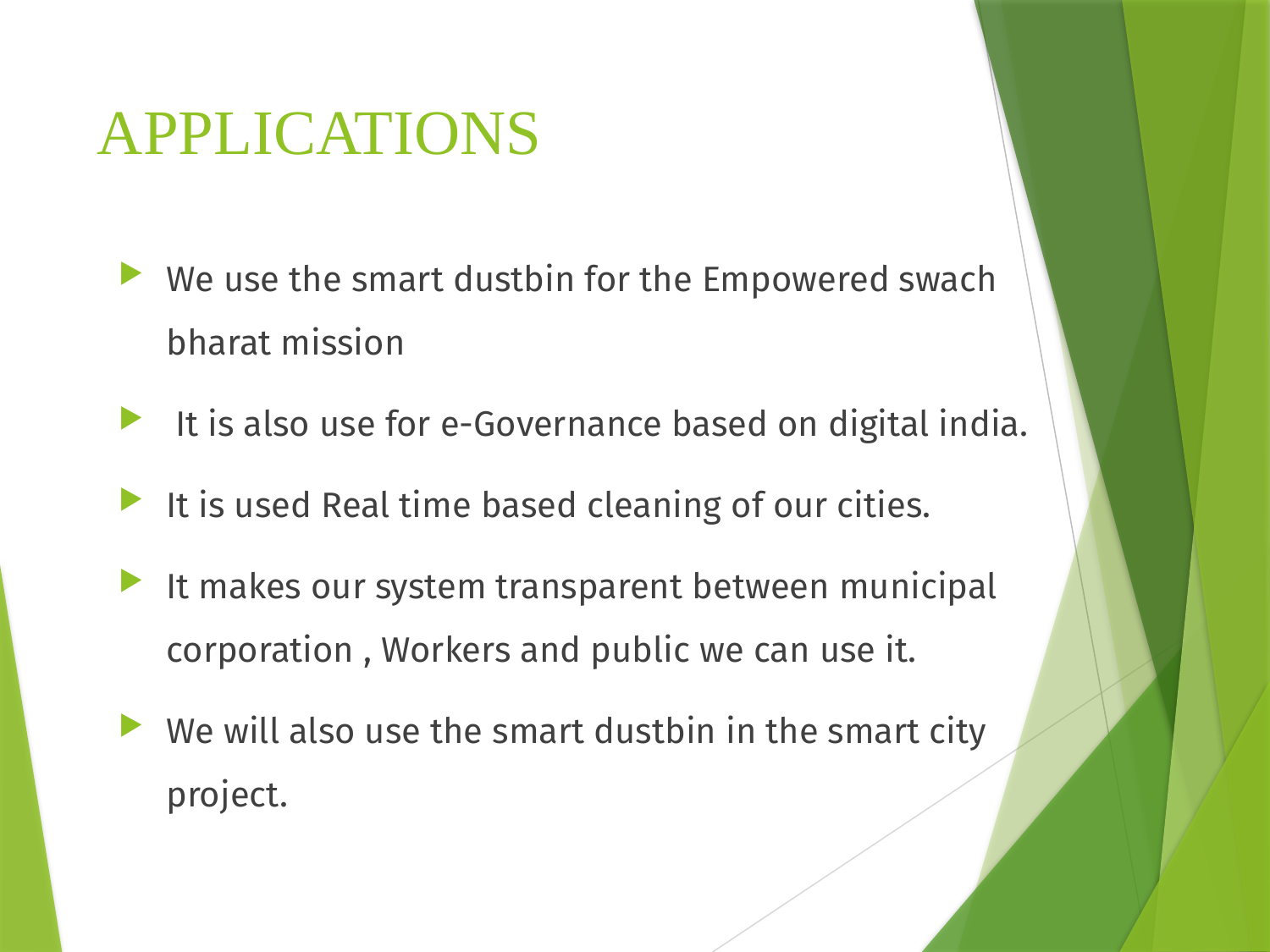

# APPLICATIONS
We use the smart dustbin for the Empowered swach bharat mission
 It is also use for e-Governance based on digital india.
It is used Real time based cleaning of our cities.
It makes our system transparent between municipal corporation , Workers and public we can use it.
We will also use the smart dustbin in the smart city project.